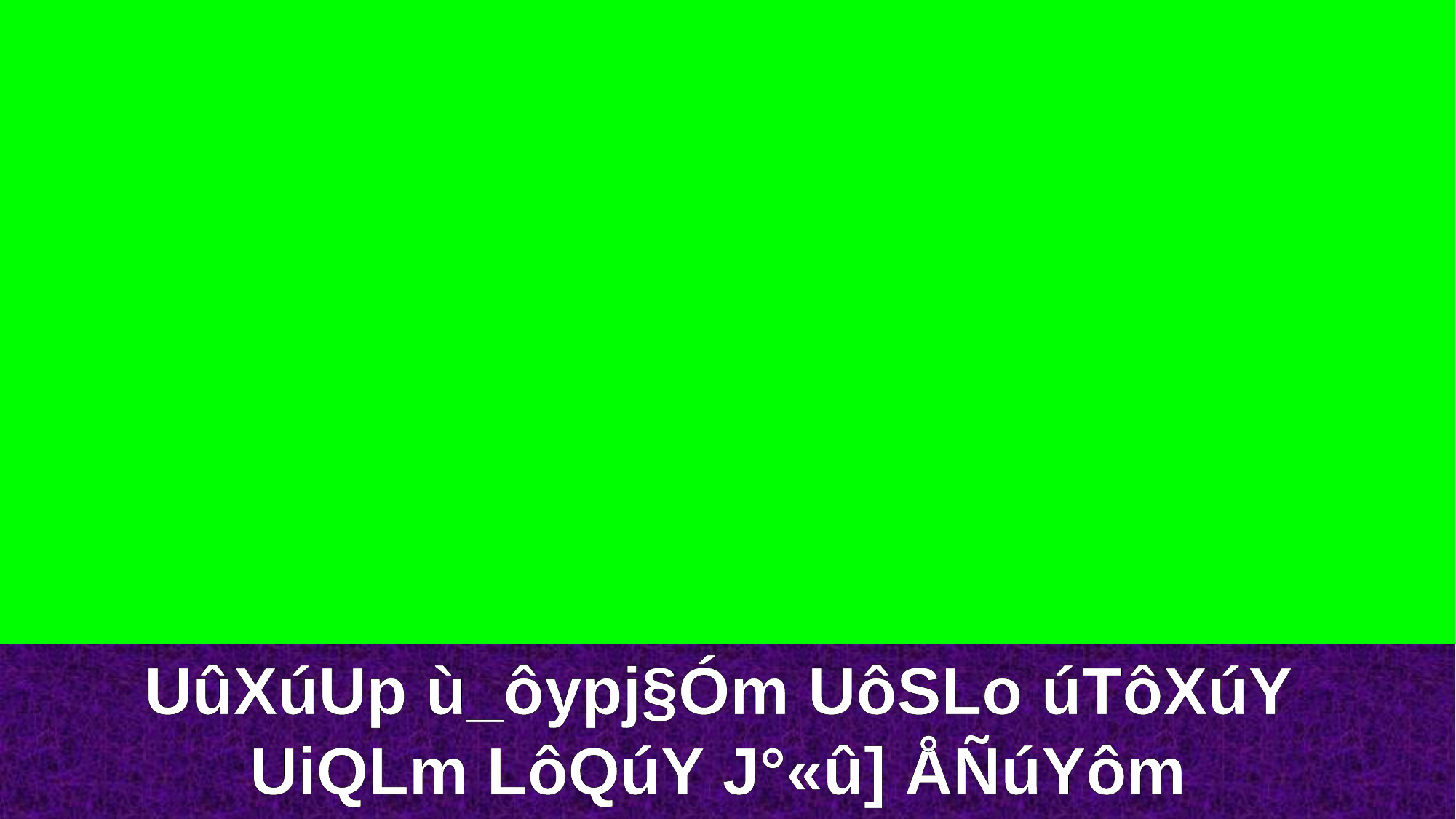

UûXúUp ù_ôyp­j§Óm UôSLo úTôXúY
UiQLm LôQúY J°«û] ÅÑúYôm